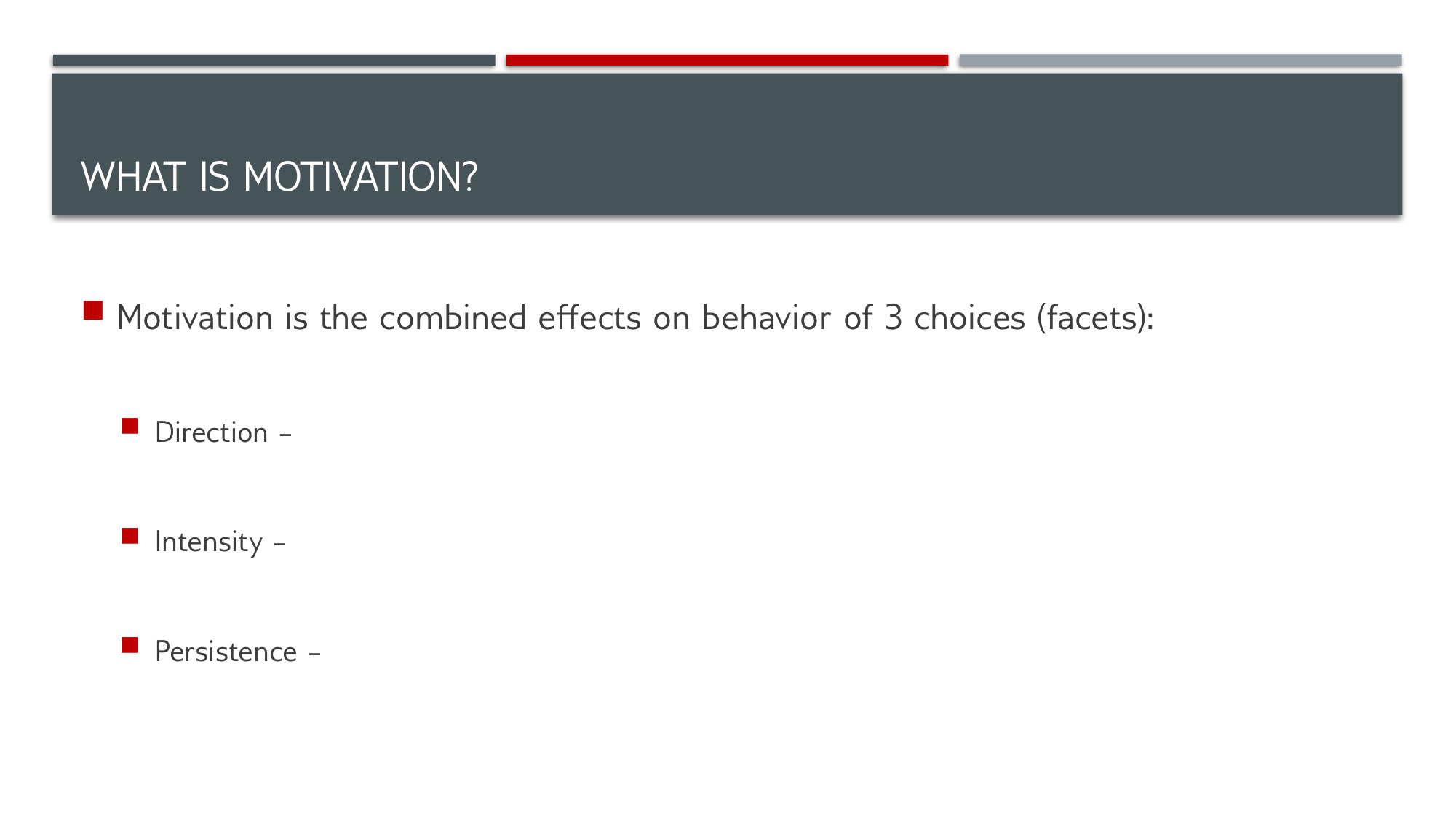

# What Is Motivation?
Motivation is the combined effects on behavior of 3 choices (facets):

Direction –

Intensity –

Persistence –